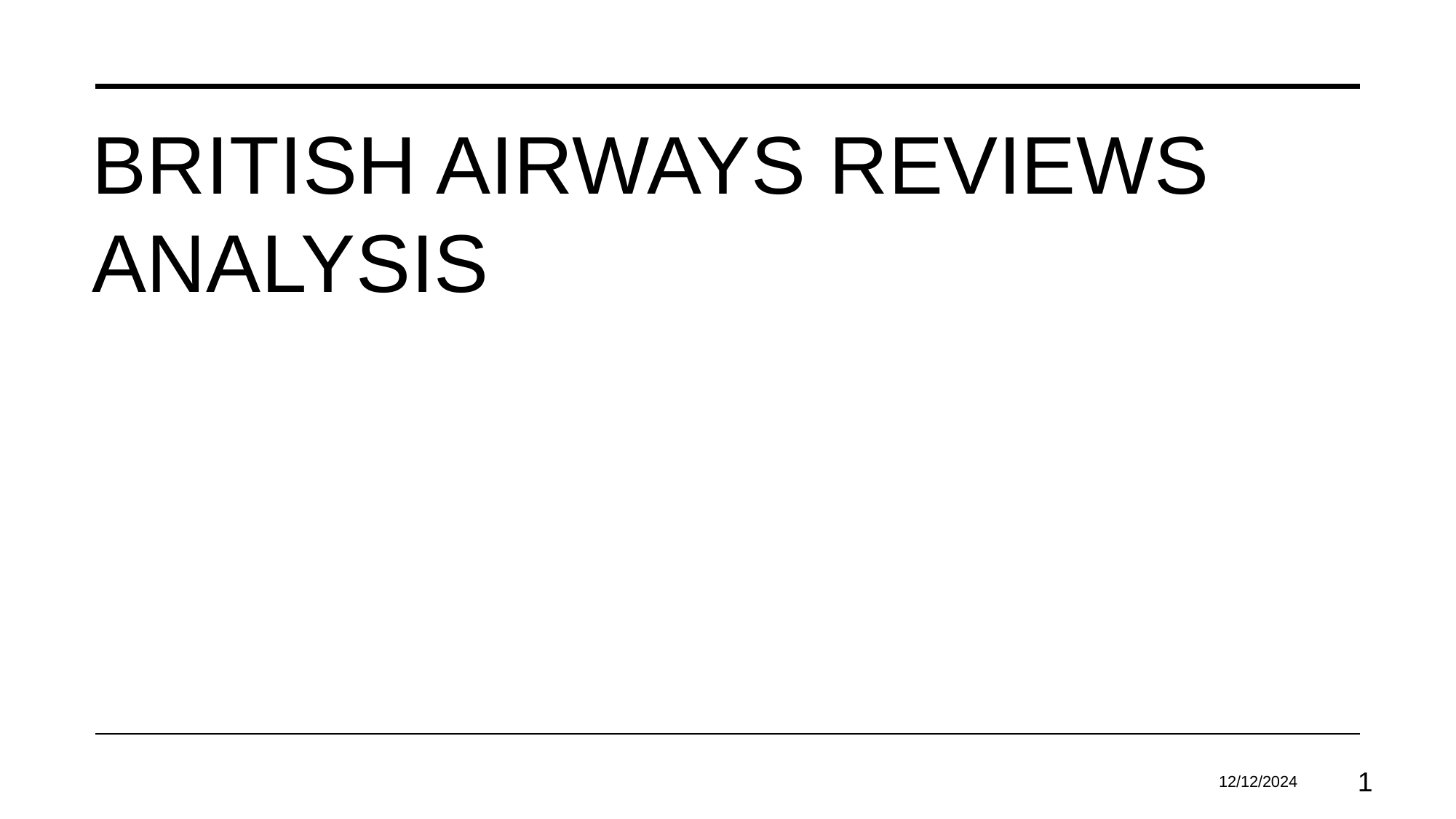

# British AIRWAYS REVIEWS ANALYSIS

12/12/2024
1